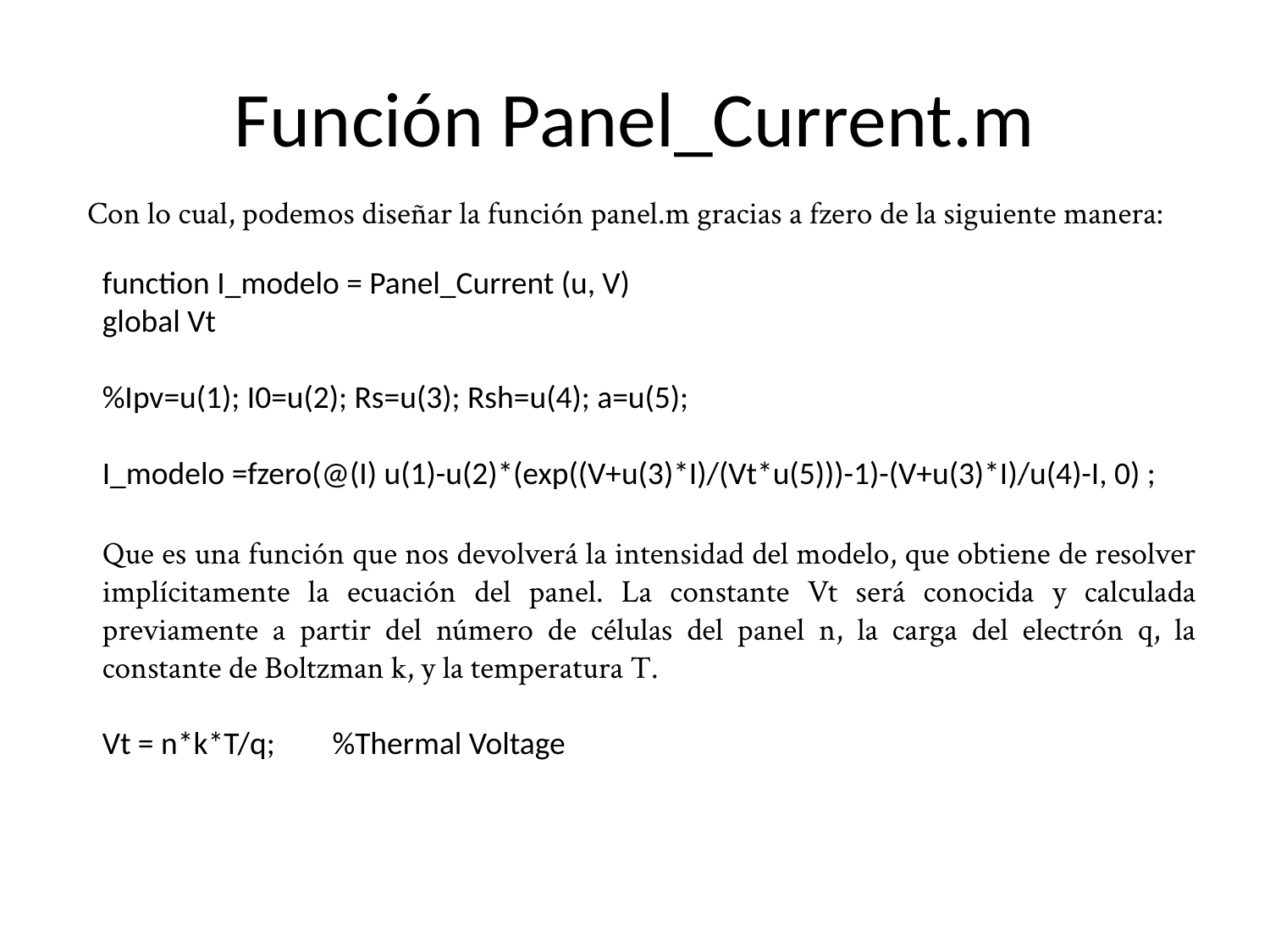

# Función Panel_Current.m
Con lo cual, podemos diseñar la función panel.m gracias a fzero de la siguiente manera:
function I_modelo = Panel_Current (u, V)
global Vt

%Ipv=u(1); I0=u(2); Rs=u(3); Rsh=u(4); a=u(5);

I_modelo =fzero(@(I) u(1)-u(2)*(exp((V+u(3)*I)/(Vt*u(5)))-1)-(V+u(3)*I)/u(4)-I, 0) ;
Que es una función que nos devolverá la intensidad del modelo, que obtiene de resolver implícitamente la ecuación del panel. La constante Vt será conocida y calculada previamente a partir del número de células del panel n, la carga del electrón q, la constante de Boltzman k, y la temperatura T.

Vt = n*k*T/q;        %Thermal Voltage